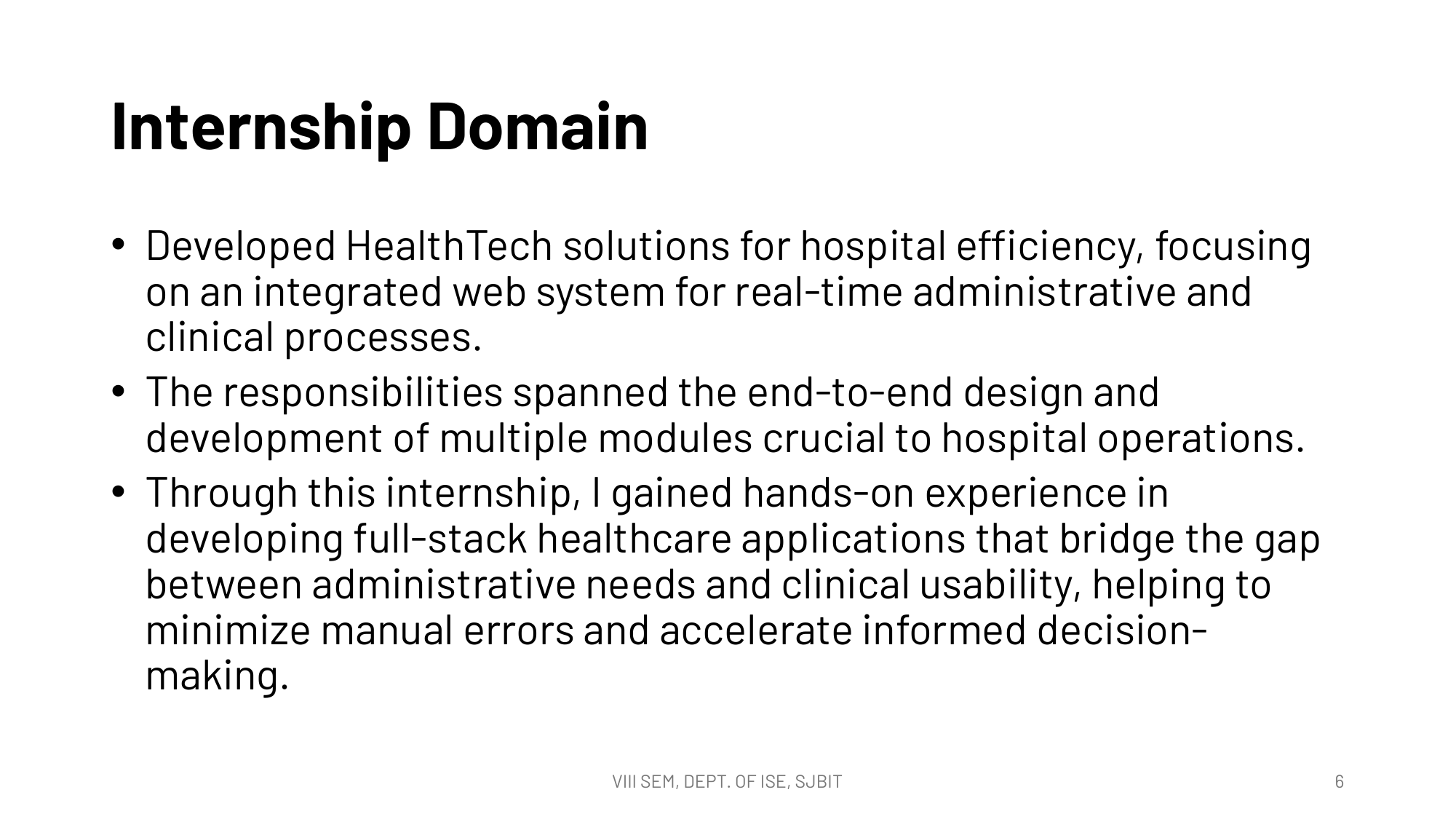

# Internship Domain
Developed HealthTech solutions for hospital efficiency, focusing on an integrated web system for real-time administrative and clinical processes.
The responsibilities spanned the end-to-end design and development of multiple modules crucial to hospital operations.
Through this internship, I gained hands-on experience in developing full-stack healthcare applications that bridge the gap between administrative needs and clinical usability, helping to minimize manual errors and accelerate informed decision-making.
VIII SEM, DEPT. OF ISE, SJBIT
6